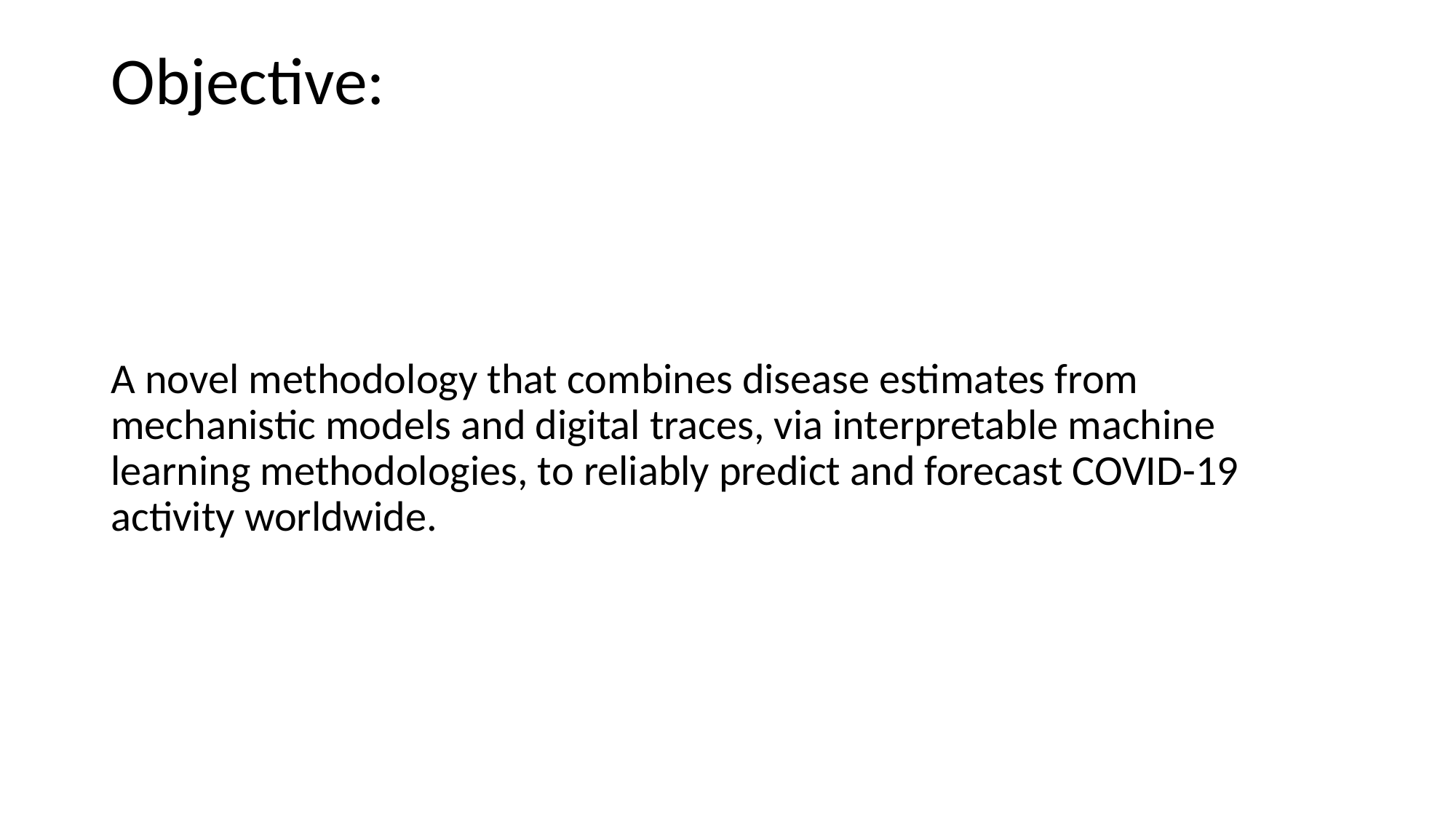

# Objective:
A novel methodology that combines disease estimates from mechanistic models and digital traces, via interpretable machine learning methodologies, to reliably predict and forecast COVID-19 activity worldwide.